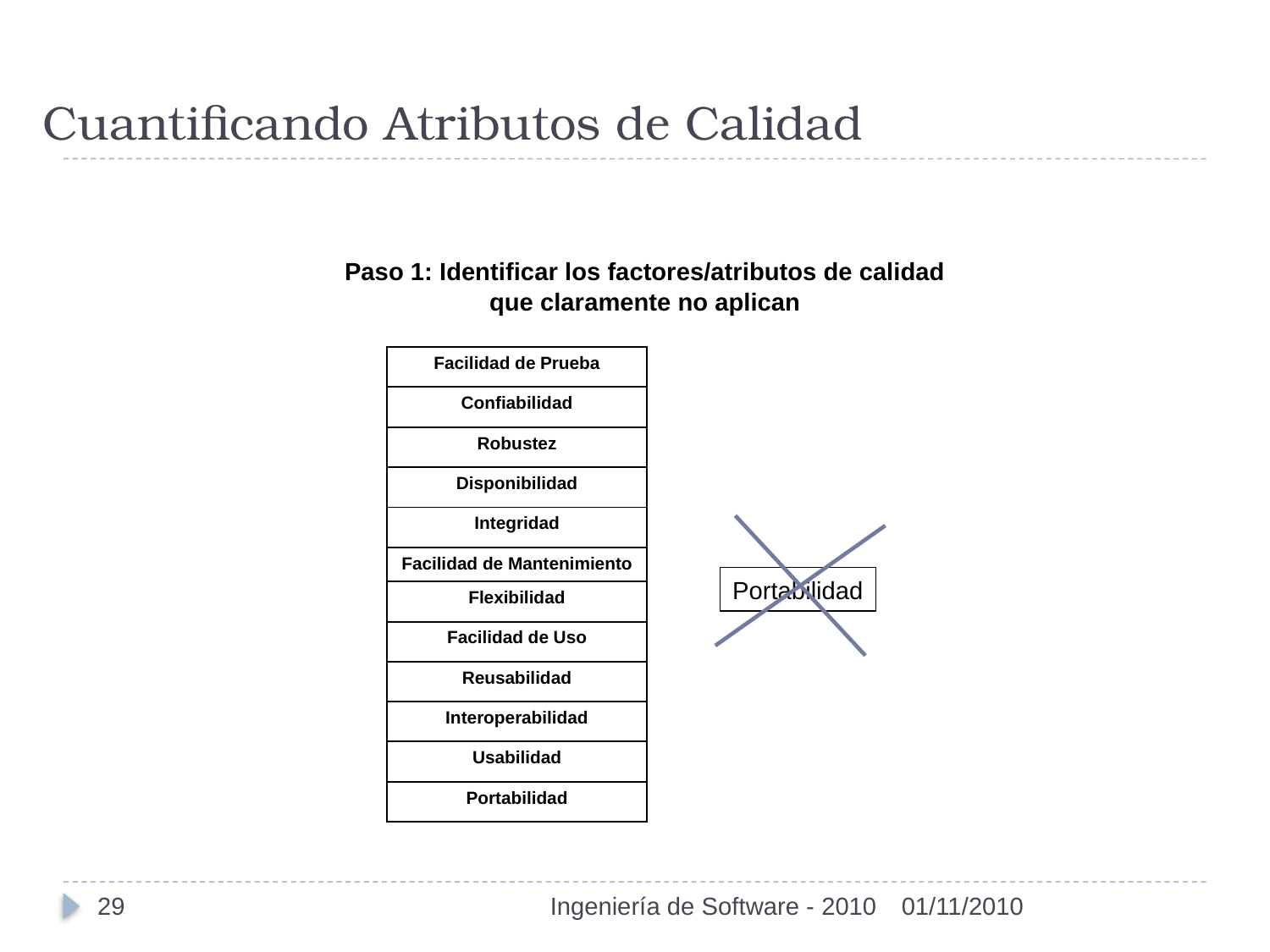

# Cuantificando Atributos de Calidad
Paso 1: Identificar los factores/atributos de calidad que claramente no aplican
| Facilidad de Prueba |
| --- |
| Confiabilidad |
| Robustez |
| Disponibilidad |
| Integridad |
| Facilidad de Mantenimiento |
| Flexibilidad |
| Facilidad de Uso |
| Reusabilidad |
| Interoperabilidad |
| Usabilidad |
| Portabilidad |

Portabilidad
29
Ingeniería de Software - 2010
01/11/2010